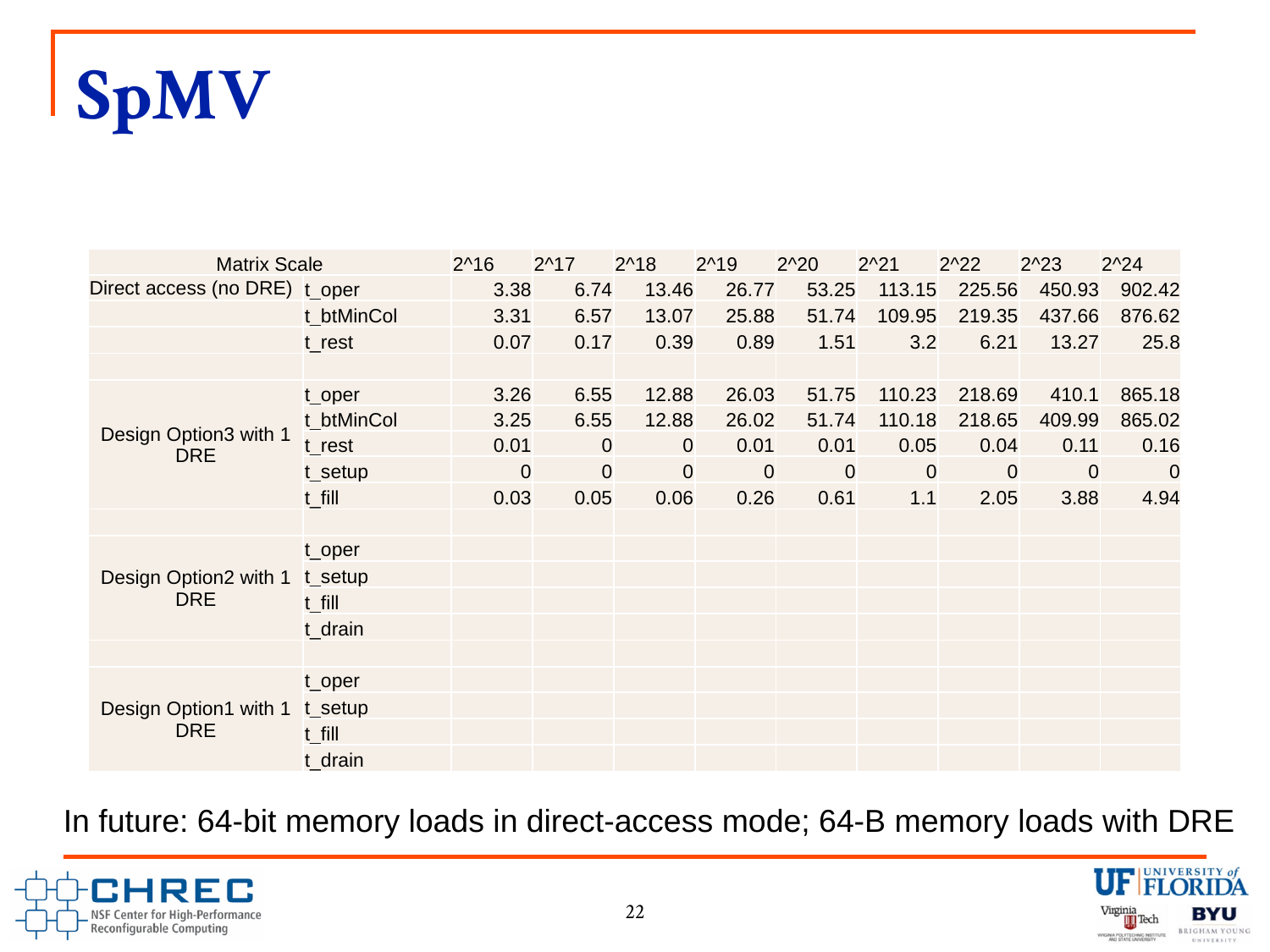

# SpMV
| Matrix Scale |  | 2^16 | 2^17 | 2^18 | 2^19 | 2^20 | 2^21 | 2^22 | 2^23 | 2^24 |
| --- | --- | --- | --- | --- | --- | --- | --- | --- | --- | --- |
| Direct access (no DRE) | t\_oper | 3.38 | 6.74 | 13.46 | 26.77 | 53.25 | 113.15 | 225.56 | 450.93 | 902.42 |
|  | t\_btMinCol | 3.31 | 6.57 | 13.07 | 25.88 | 51.74 | 109.95 | 219.35 | 437.66 | 876.62 |
|  | t\_rest | 0.07 | 0.17 | 0.39 | 0.89 | 1.51 | 3.2 | 6.21 | 13.27 | 25.8 |
|  |  |  |  |  |  |  |  |  |  |  |
| Design Option3 with 1 DRE | t\_oper | 3.26 | 6.55 | 12.88 | 26.03 | 51.75 | 110.23 | 218.69 | 410.1 | 865.18 |
|  | t\_btMinCol | 3.25 | 6.55 | 12.88 | 26.02 | 51.74 | 110.18 | 218.65 | 409.99 | 865.02 |
|  | t\_rest | 0.01 | 0 | 0 | 0.01 | 0.01 | 0.05 | 0.04 | 0.11 | 0.16 |
|  | t\_setup | 0 | 0 | 0 | 0 | 0 | 0 | 0 | 0 | 0 |
|  | t\_fill | 0.03 | 0.05 | 0.06 | 0.26 | 0.61 | 1.1 | 2.05 | 3.88 | 4.94 |
|  |  |  |  |  |  |  |  |  |  |  |
| Design Option2 with 1 DRE | t\_oper |  |  |  |  |  |  |  |  |  |
|  | t\_setup |  |  |  |  |  |  |  |  |  |
|  | t\_fill |  |  |  |  |  |  |  |  |  |
|  | t\_drain |  |  |  |  |  |  |  |  |  |
|  |  |  |  |  |  |  |  |  |  |  |
| Design Option1 with 1 DRE | t\_oper |  |  |  |  |  |  |  |  |  |
|  | t\_setup |  |  |  |  |  |  |  |  |  |
|  | t\_fill |  |  |  |  |  |  |  |  |  |
|  | t\_drain |  |  |  |  |  |  |  |  |  |
In future: 64-bit memory loads in direct-access mode; 64-B memory loads with DRE
22